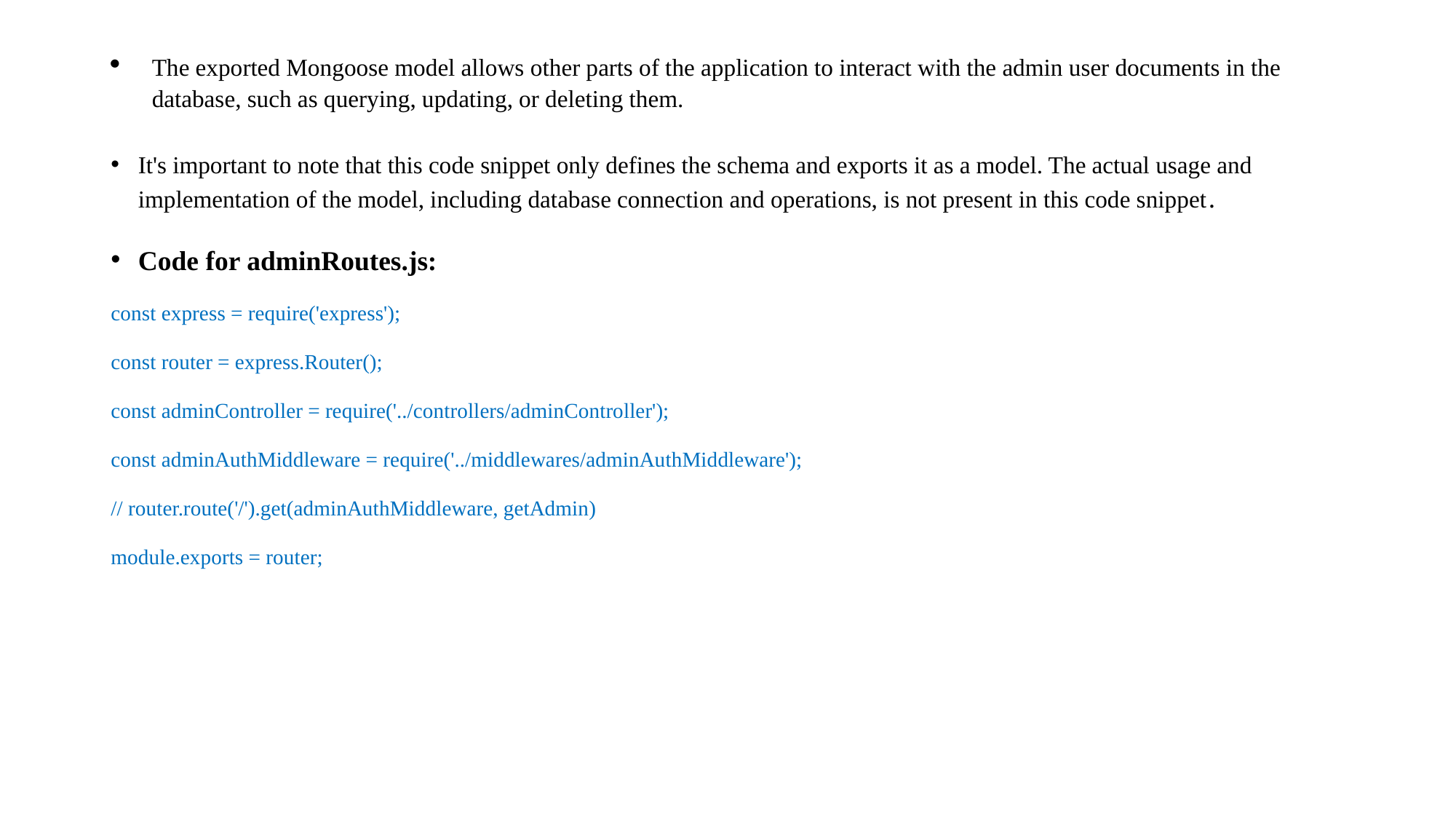

The exported Mongoose model allows other parts of the application to interact with the admin user documents in the database, such as querying, updating, or deleting them.
It's important to note that this code snippet only defines the schema and exports it as a model. The actual usage and implementation of the model, including database connection and operations, is not present in this code snippet.
Code for adminRoutes.js:
const express = require('express');
const router = express.Router();
const adminController = require('../controllers/adminController');
const adminAuthMiddleware = require('../middlewares/adminAuthMiddleware');
// router.route('/').get(adminAuthMiddleware, getAdmin)
module.exports = router;